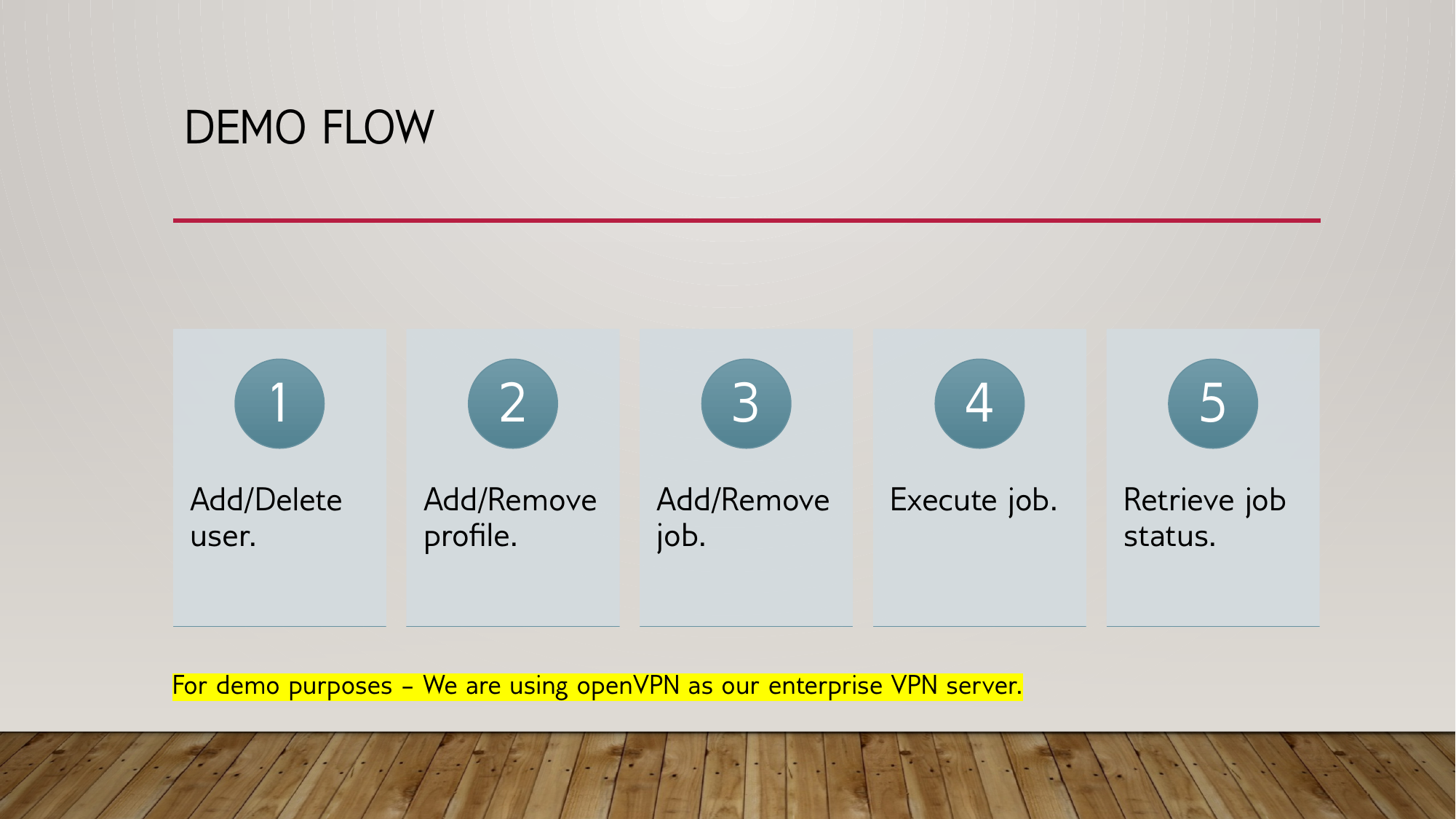

# Demo Flow
Add/Delete user.
1
Add/Remove profile.
2
Add/Remove job.
3
Execute job.
4
Retrieve job status.
5
For demo purposes – We are using openVPN as our enterprise VPN server.